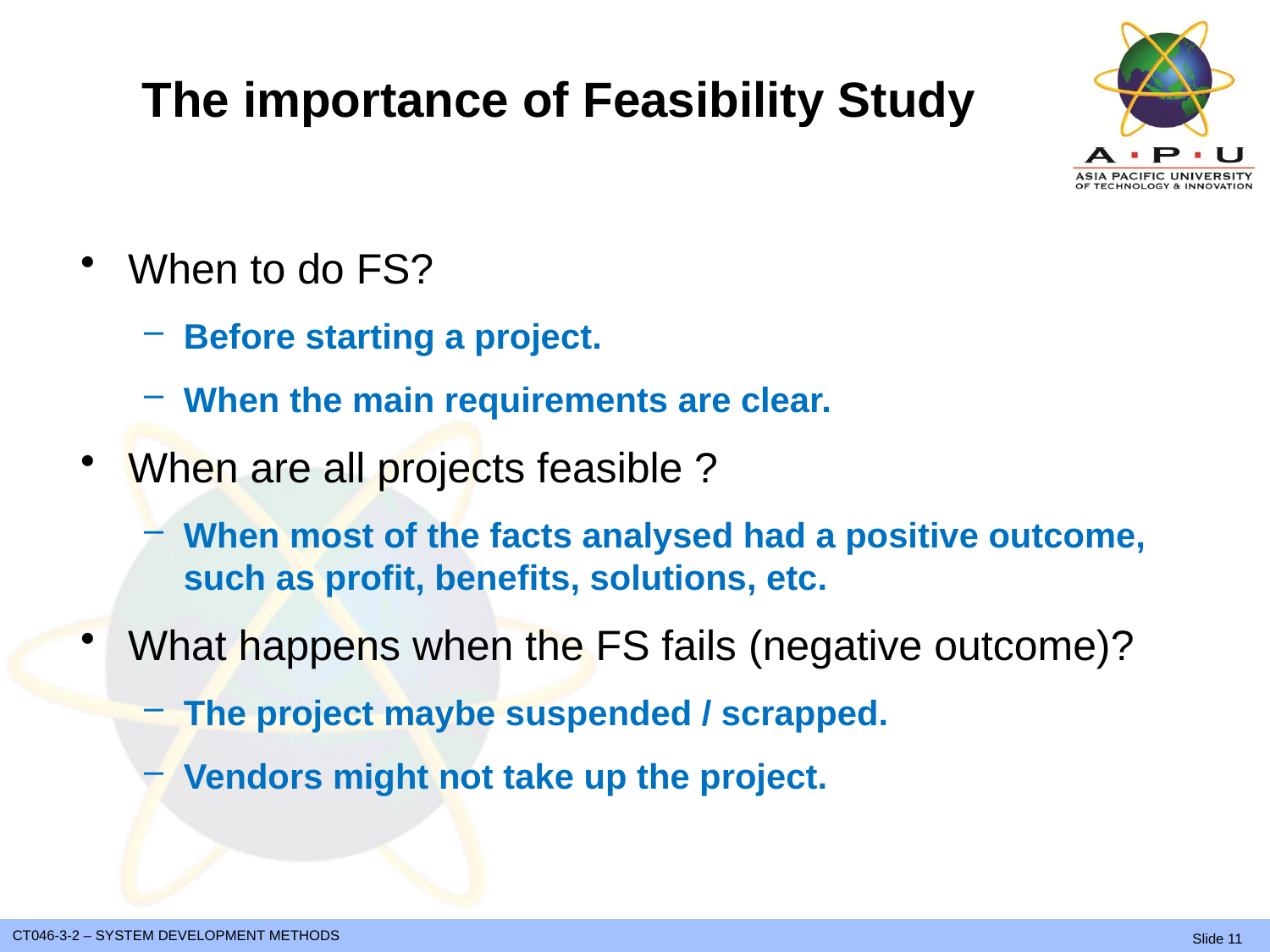

# The importance of Feasibility Study
When to do FS?
Before starting a project.
When the main requirements are clear.
When are all projects feasible ?
When most of the facts analysed had a positive outcome, such as profit, benefits, solutions, etc.
What happens when the FS fails (negative outcome)?
The project maybe suspended / scrapped.
Vendors might not take up the project.